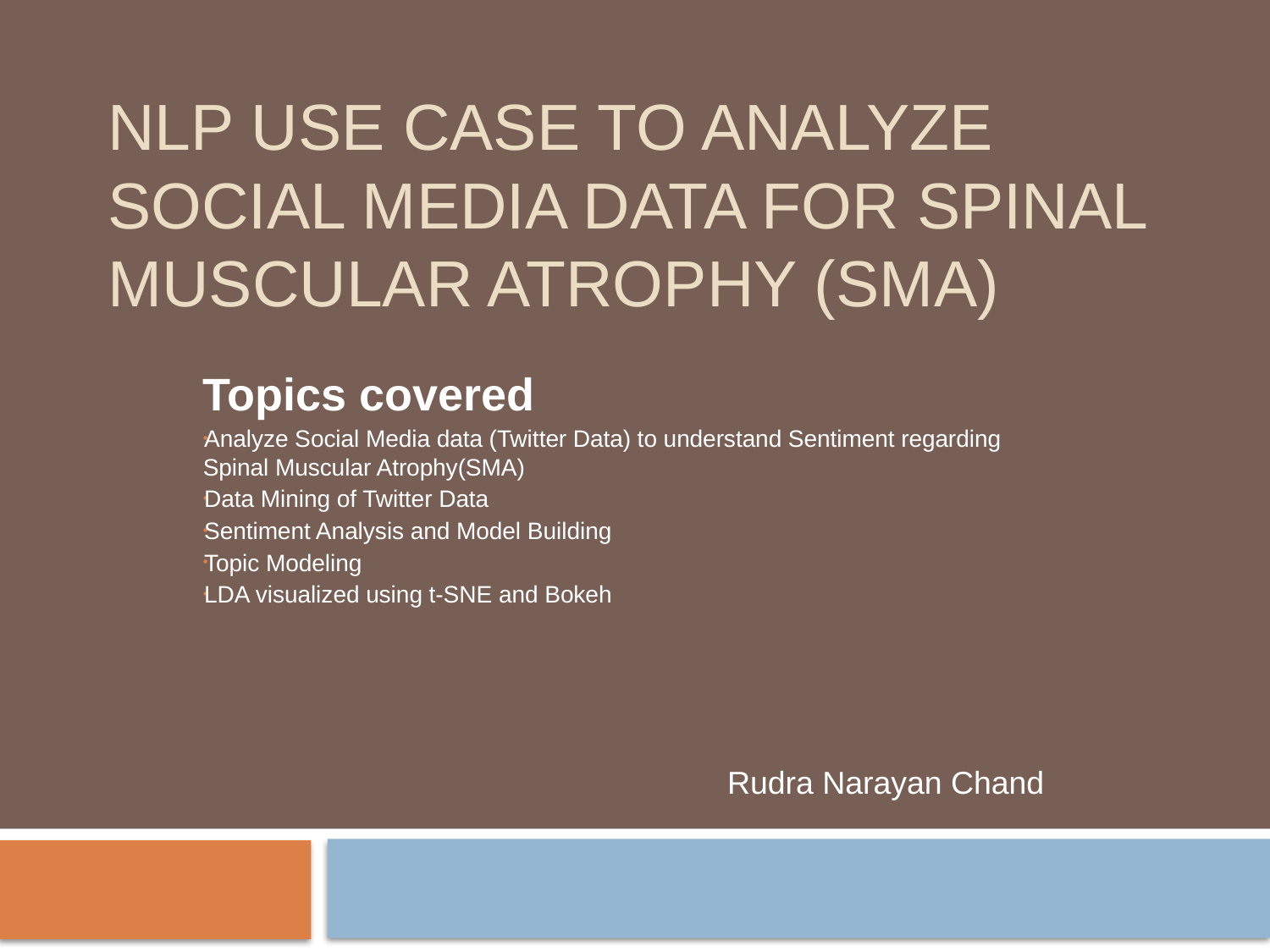

# NLP Use case to analyze Social Media data for Spinal Muscular Atrophy (SMA)
Topics covered
Analyze Social Media data (Twitter Data) to understand Sentiment regarding Spinal Muscular Atrophy(SMA)
Data Mining of Twitter Data
Sentiment Analysis and Model Building
Topic Modeling
LDA visualized using t-SNE and Bokeh

Rudra Narayan Chand